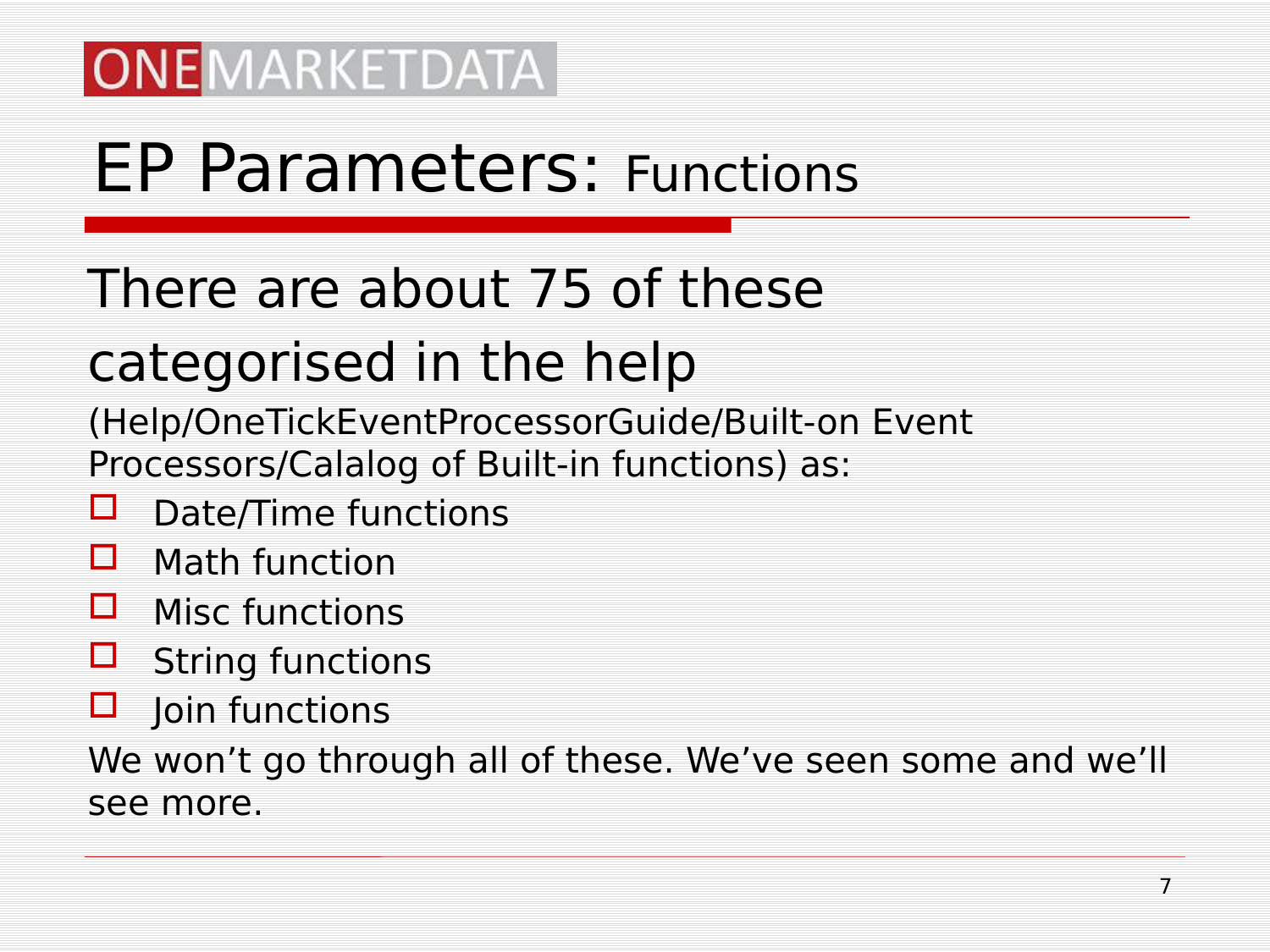

# EP Parameters: Functions
There are about 75 of these
categorised in the help
(Help/OneTickEventProcessorGuide/Built-on Event Processors/Calalog of Built-in functions) as:
Date/Time functions
Math function
Misc functions
String functions
Join functions
We won’t go through all of these. We’ve seen some and we’ll see more.
7